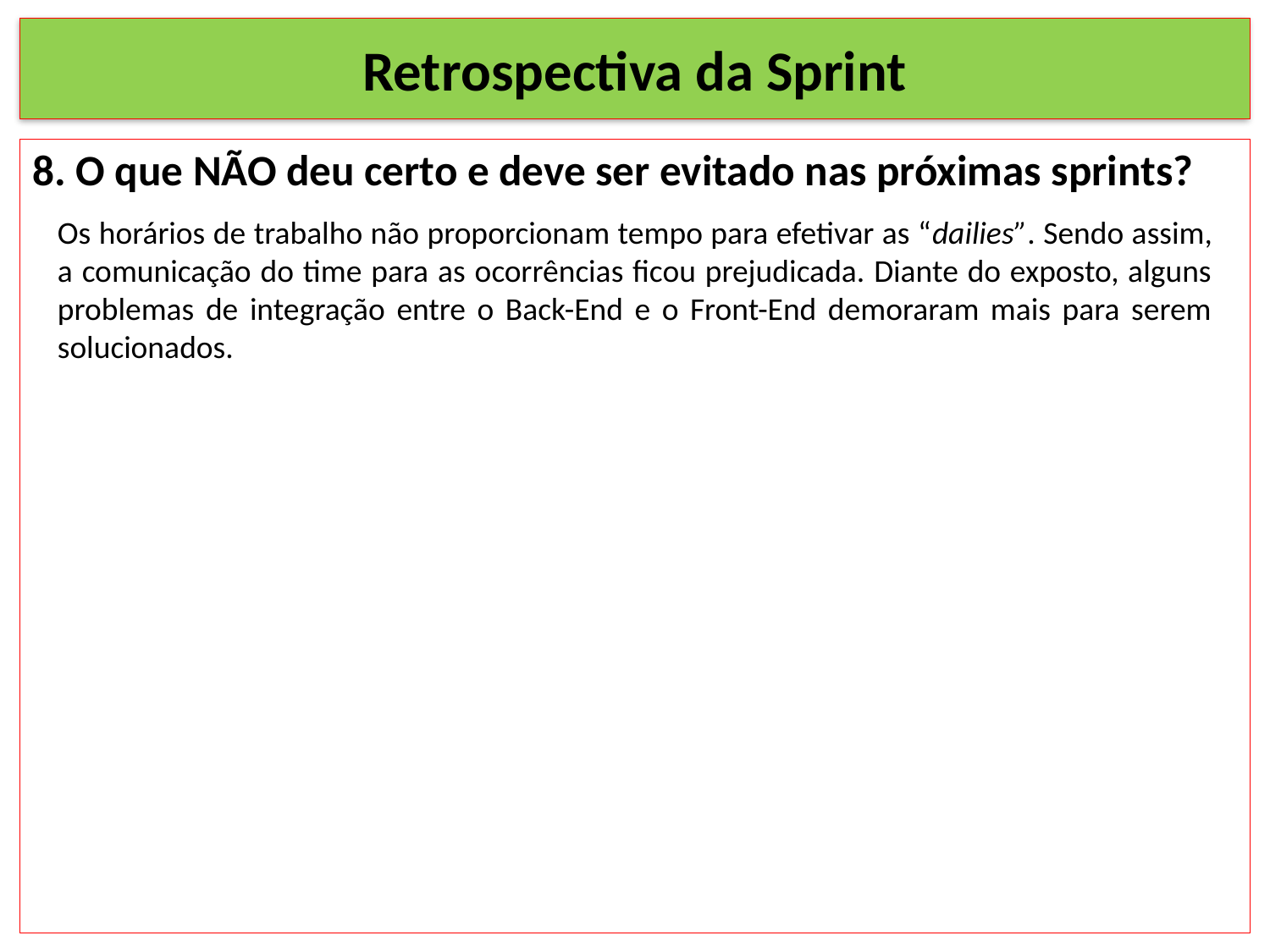

# Retrospectiva da Sprint
8. O que NÃO deu certo e deve ser evitado nas próximas sprints?

Os horários de trabalho não proporcionam tempo para efetivar as “dailies”. Sendo assim, a comunicação do time para as ocorrências ficou prejudicada. Diante do exposto, alguns problemas de integração entre o Back-End e o Front-End demoraram mais para serem solucionados.